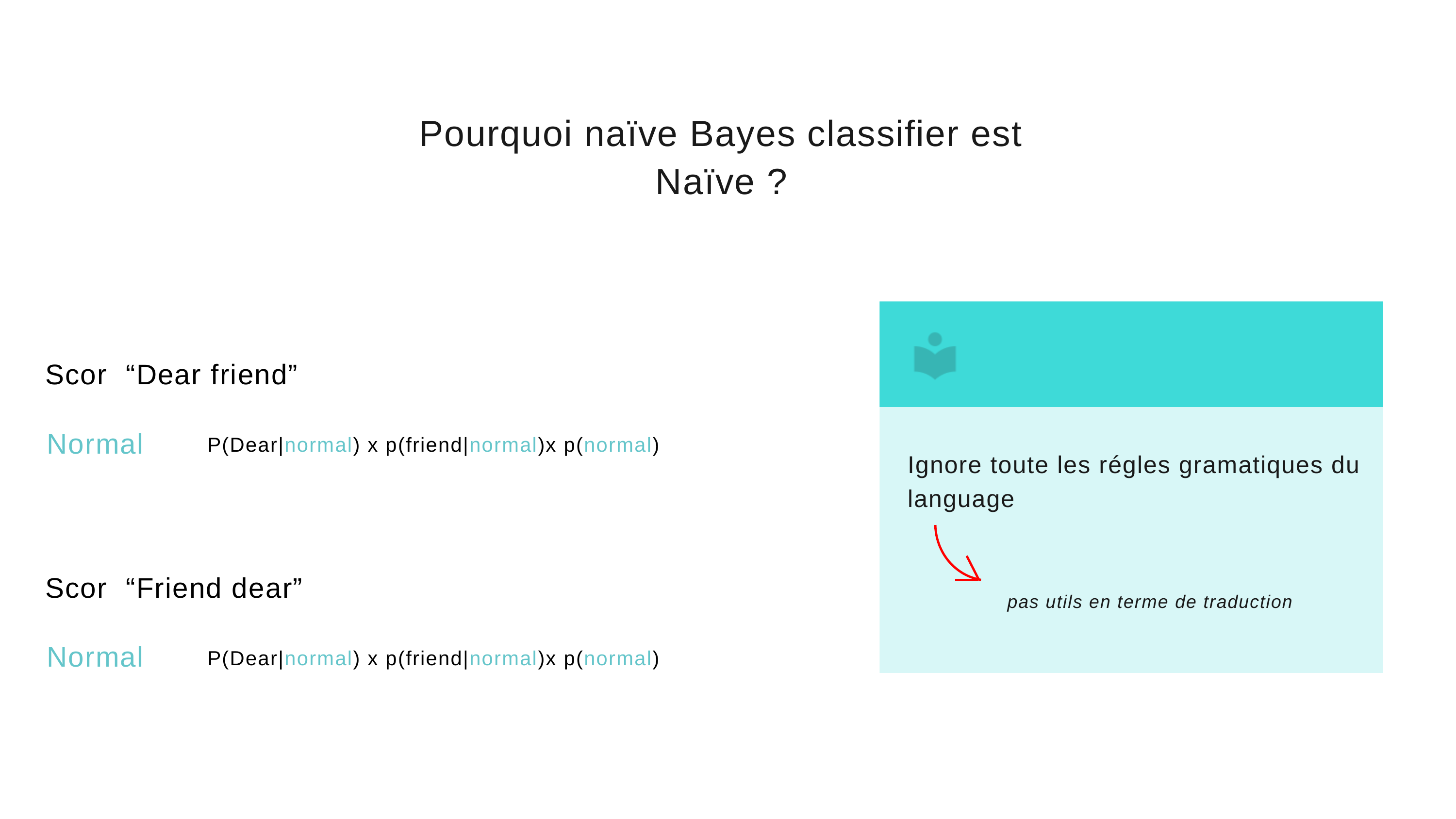

Pourquoi naïve Bayes classifier est Naïve ?

Scor  “Dear friend”
P(Dear|normal) x p(friend|normal)x p(normal)
Normal
Ignore toute les régles gramatiques du language

            pas utils en terme de traduction

Scor  “Friend dear”
P(Dear|normal) x p(friend|normal)x p(normal)
Normal